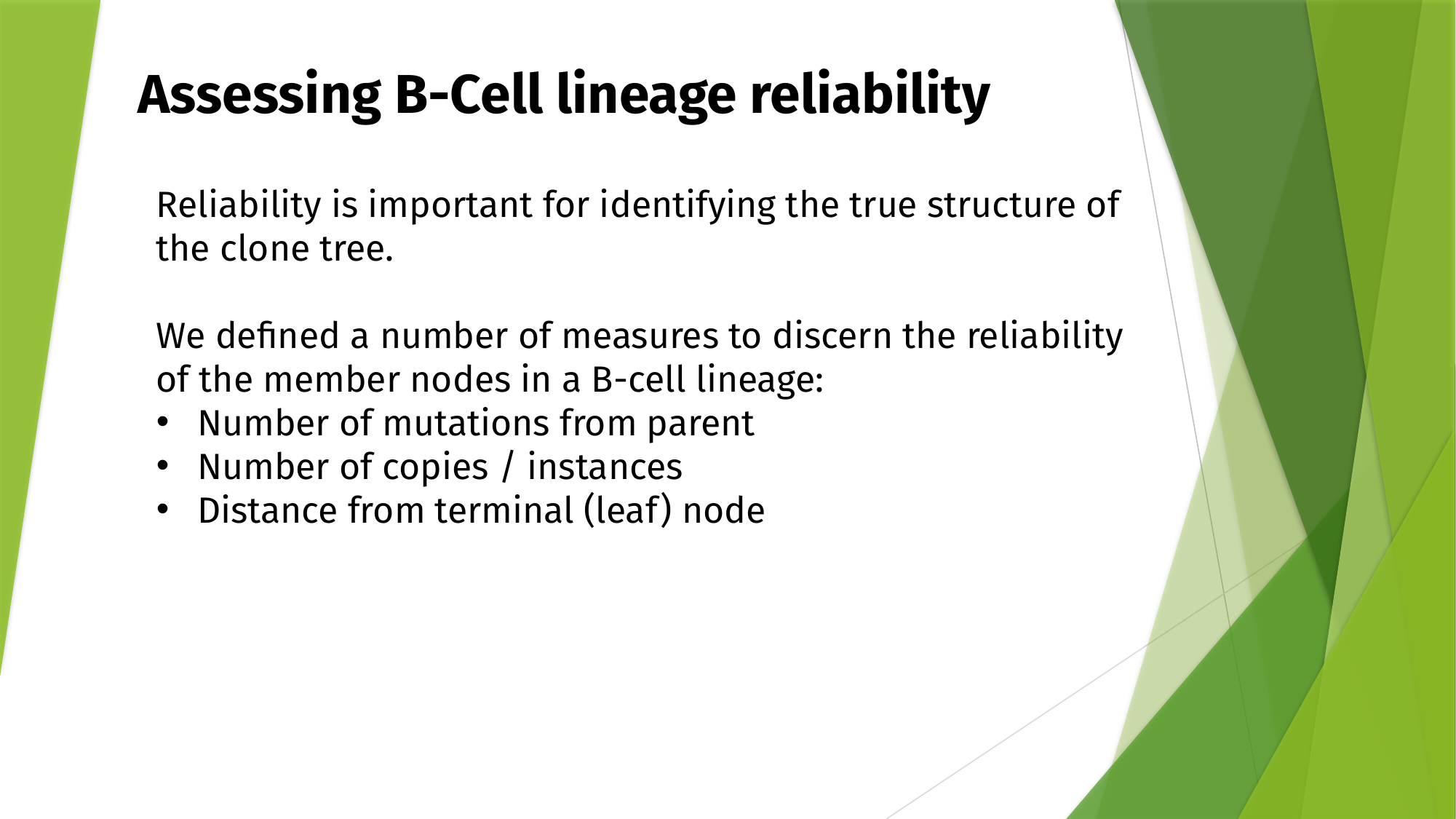

Assessing B-Cell lineage reliability

Reliability is important for identifying the true structure of the clone tree.

We defined a number of measures to discern the reliability of the member nodes in a B-cell lineage:
Number of mutations from parent
Number of copies / instances
Distance from terminal (leaf) node